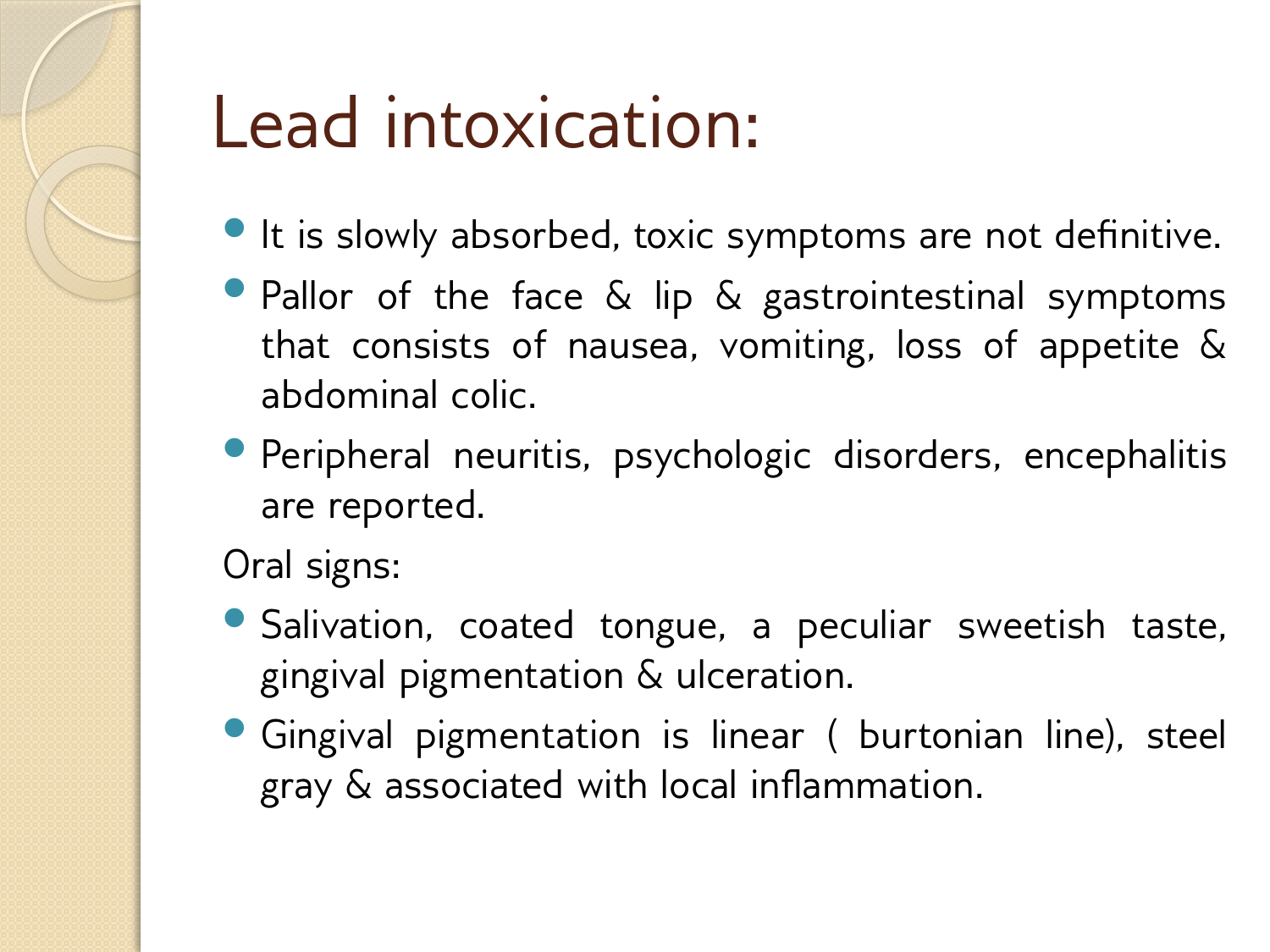

# Lead intoxication:
It is slowly absorbed, toxic symptoms are not definitive.
Pallor of the face & lip & gastrointestinal symptoms that consists of nausea, vomiting, loss of appetite & abdominal colic.
Peripheral neuritis, psychologic disorders, encephalitis are reported.
Oral signs:
Salivation, coated tongue, a peculiar sweetish taste, gingival pigmentation & ulceration.
Gingival pigmentation is linear ( burtonian line), steel gray & associated with local inflammation.